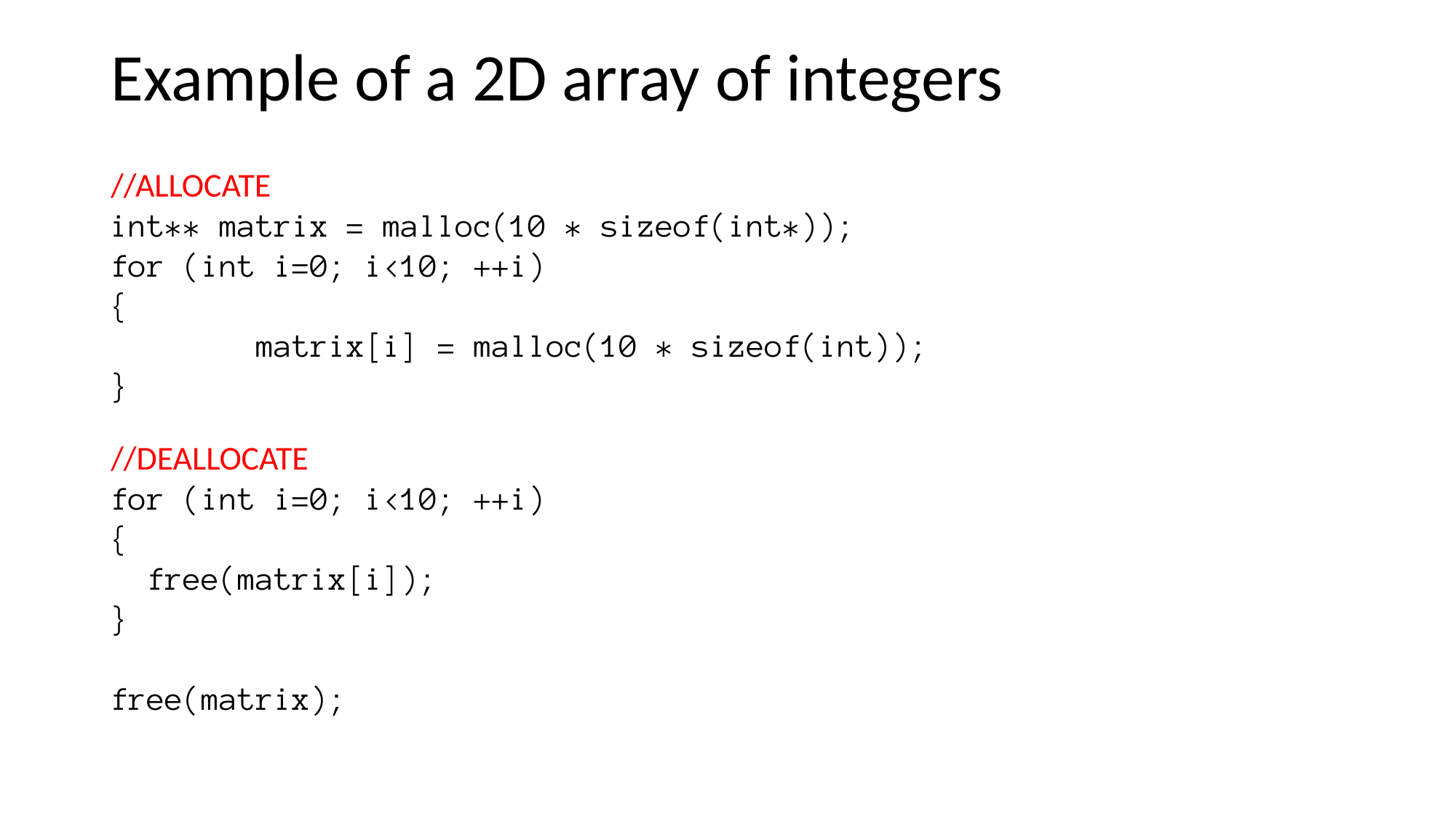

# Example of a 2D array of integers
//ALLOCATE
int** matrix = malloc(10 * sizeof(int*));
for (int i=0; i<10; ++i)
{
        matrix[i] = malloc(10 * sizeof(int));
}

//DEALLOCATE
for (int i=0; i<10; ++i)
{
  free(matrix[i]);
}

free(matrix);